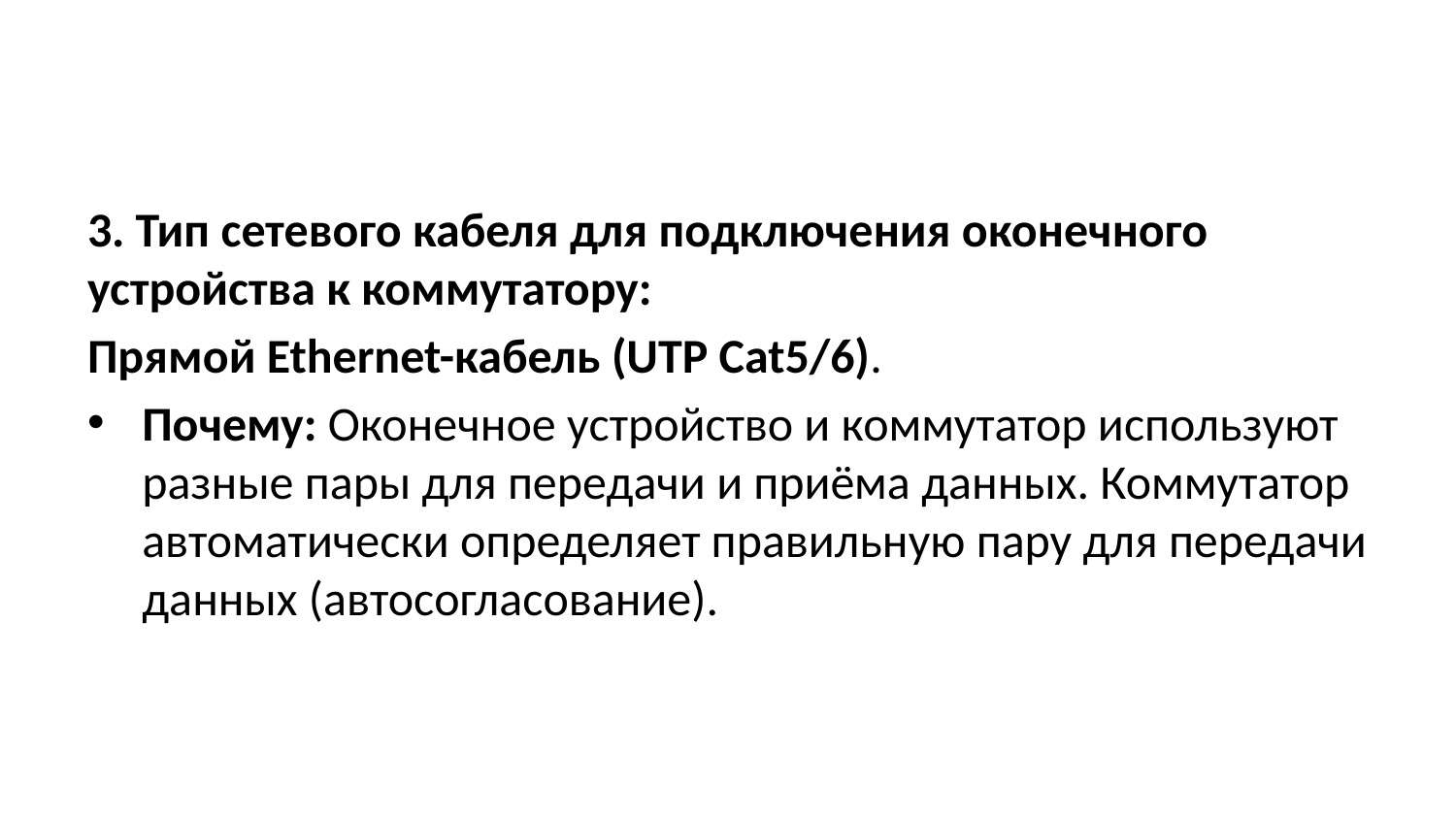

3. Тип сетевого кабеля для подключения оконечного устройства к коммутатору:
Прямой Ethernet-кабель (UTP Cat5/6).
Почему: Оконечное устройство и коммутатор используют разные пары для передачи и приёма данных. Коммутатор автоматически определяет правильную пару для передачи данных (автосогласование).